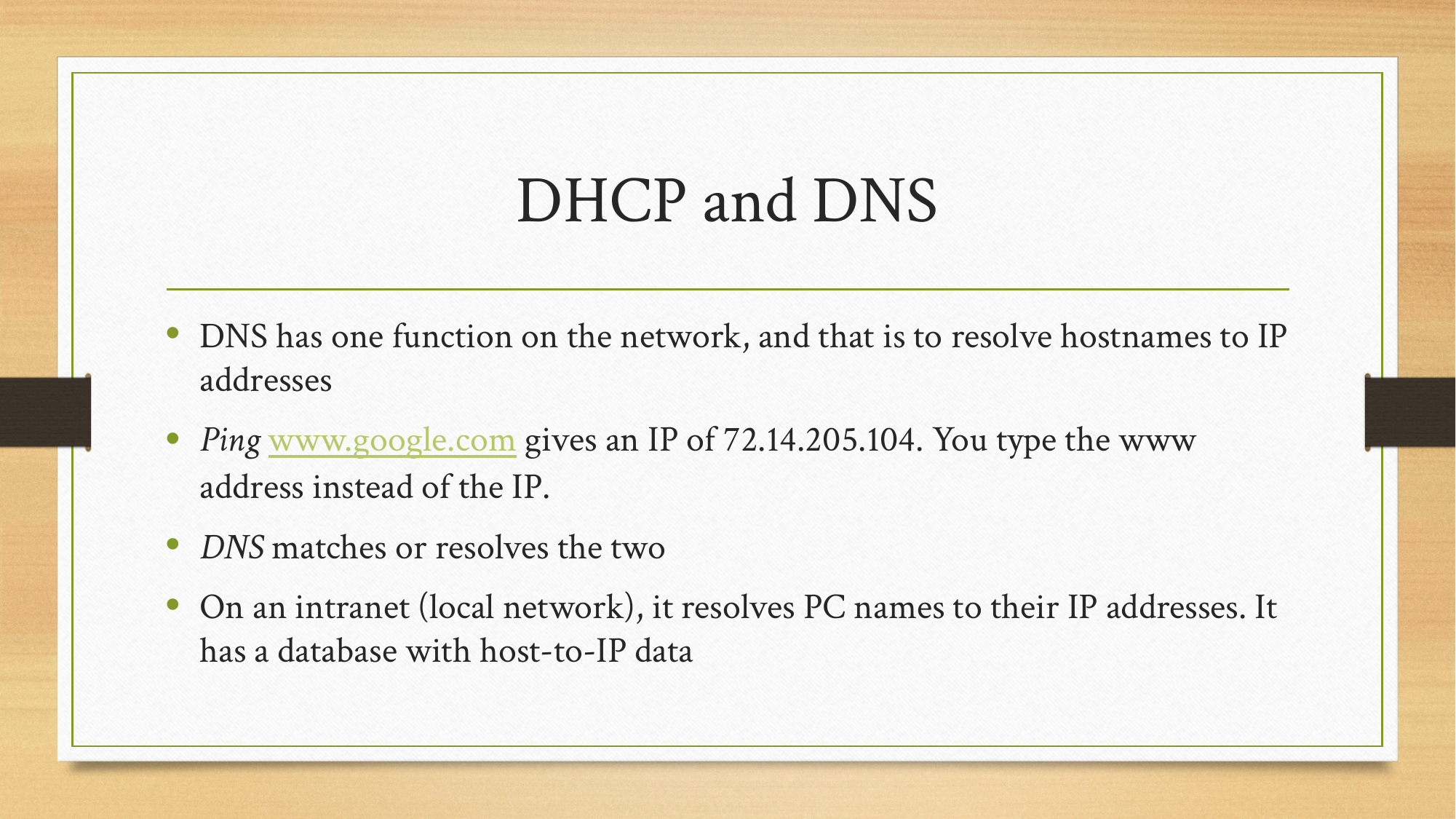

# DHCP and DNS
DNS has one function on the network, and that is to resolve hostnames to IP addresses
Ping www.google.com gives an IP of 72.14.205.104. You type the www address instead of the IP.
DNS matches or resolves the two
On an intranet (local network), it resolves PC names to their IP addresses. It has a database with host-to-IP data